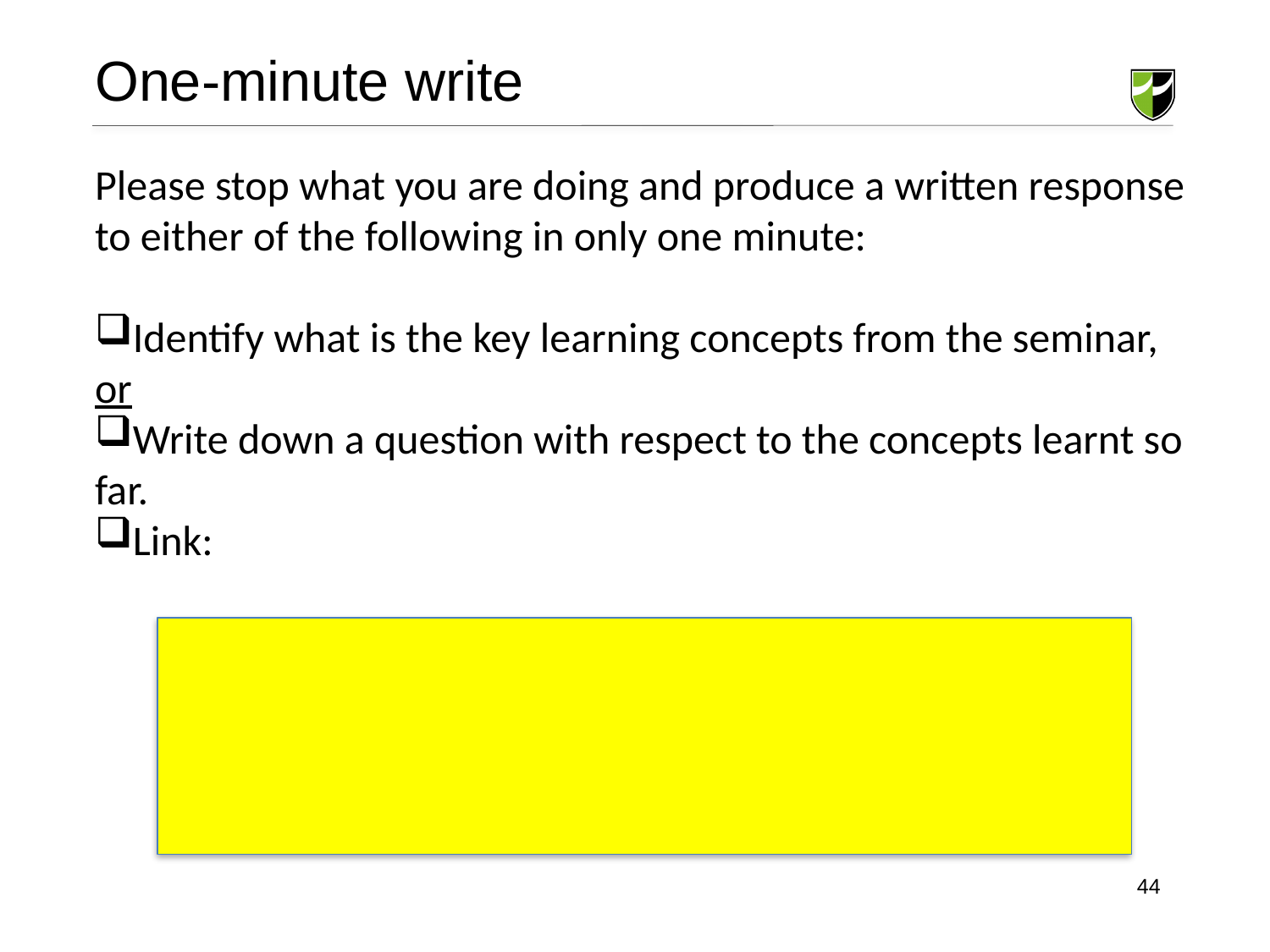

One-minute write
Please stop what you are doing and produce a written response to either of the following in only one minute:

Identify what is the key learning concepts from the seminar, or
Write down a question with respect to the concepts learnt so far.
Link:

44